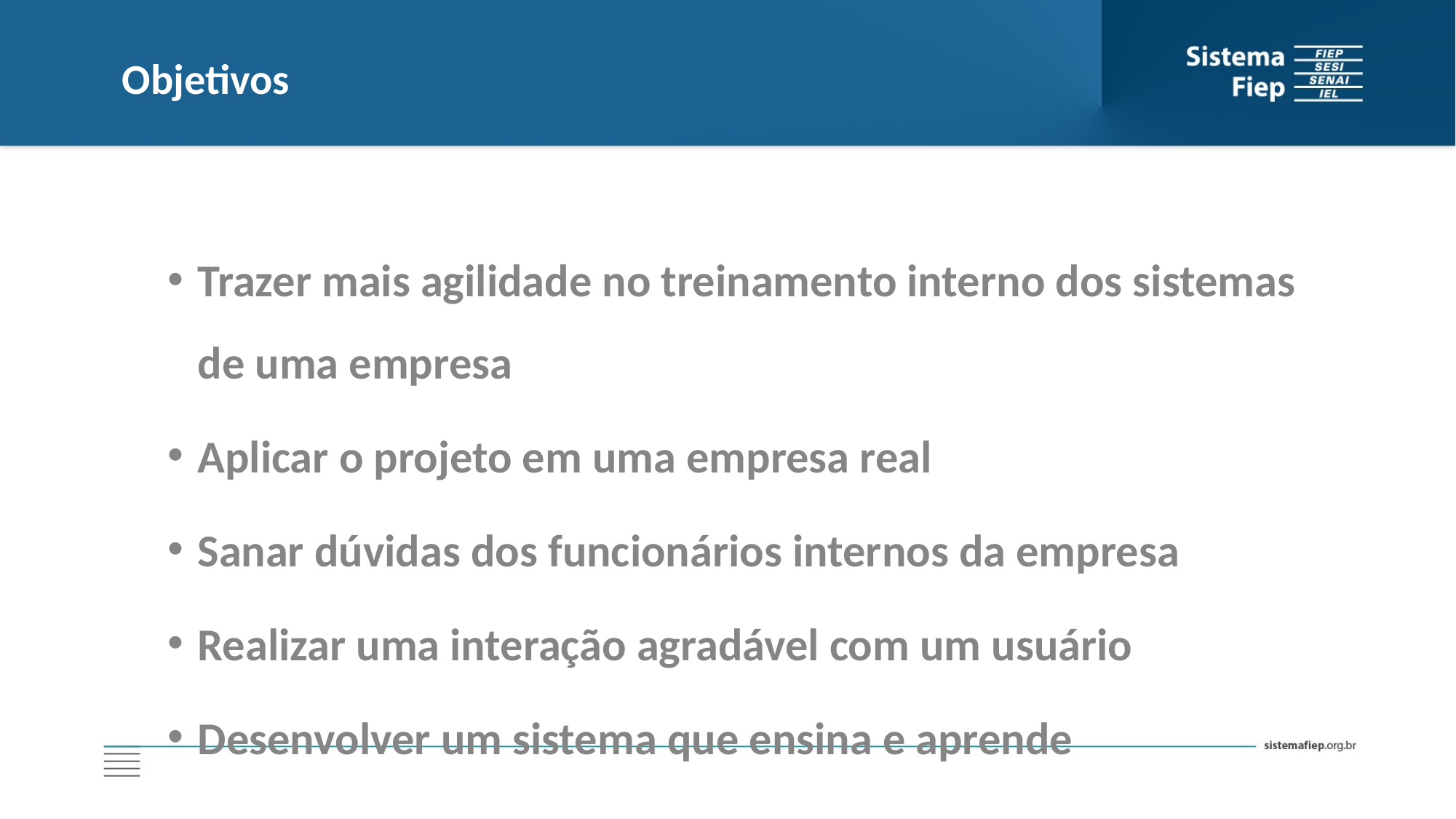

# Objetivos

Trazer mais agilidade no treinamento interno dos sistemas de uma empresa
Aplicar o projeto em uma empresa real
Sanar dúvidas dos funcionários internos da empresa
Realizar uma interação agradável com um usuário
Desenvolver um sistema que ensina e aprende